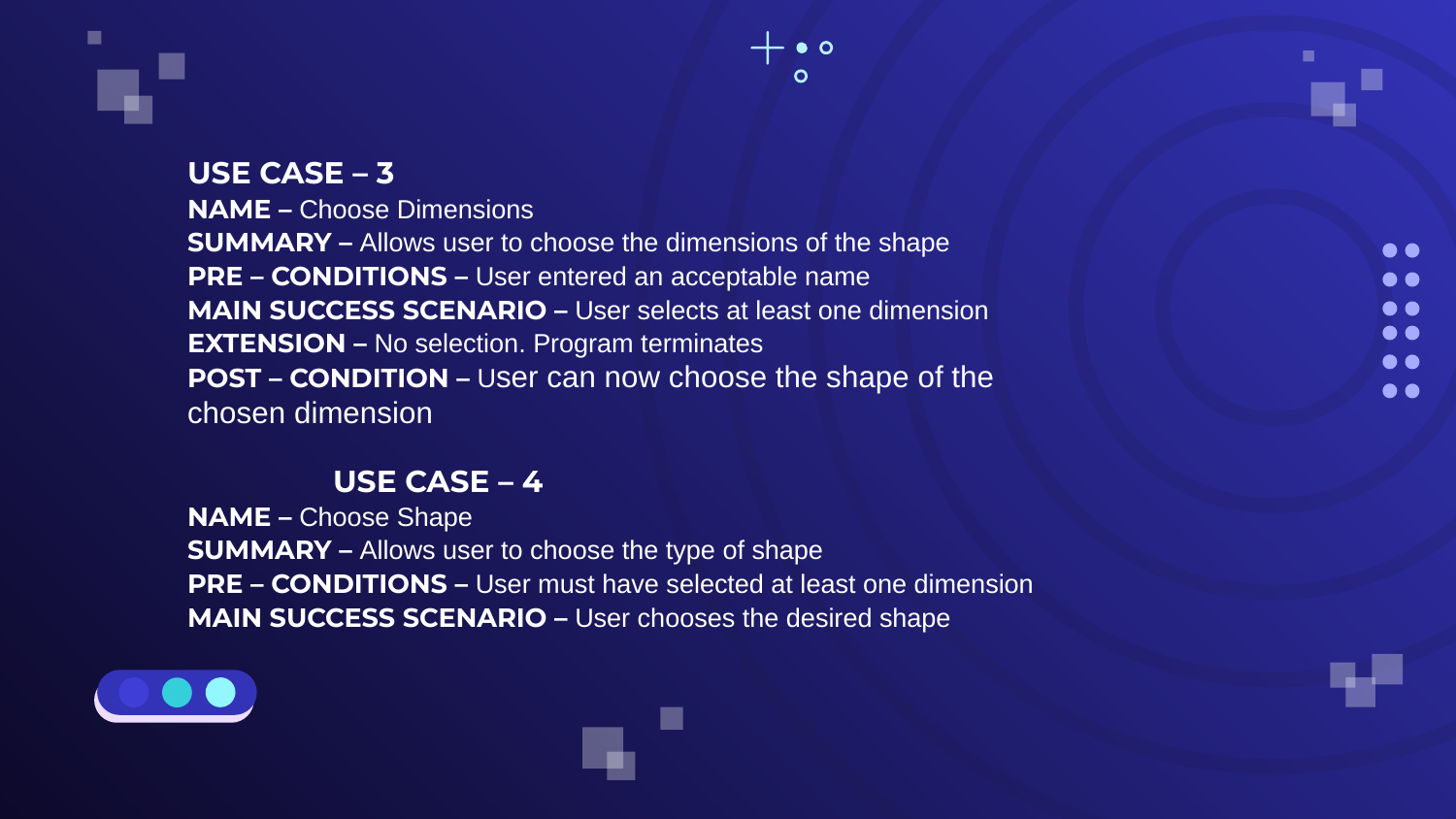

USE CASE – 3
NAME – Choose Dimensions
SUMMARY – Allows user to choose the dimensions of the shape
PRE – CONDITIONS – User entered an acceptable name
MAIN SUCCESS SCENARIO – User selects at least one dimension
EXTENSION – No selection. Program terminates
POST – CONDITION – User can now choose the shape of the
chosen dimension

		USE CASE – 4
NAME – Choose Shape
SUMMARY – Allows user to choose the type of shape
PRE – CONDITIONS – User must have selected at least one dimension
MAIN SUCCESS SCENARIO – User chooses the desired shape